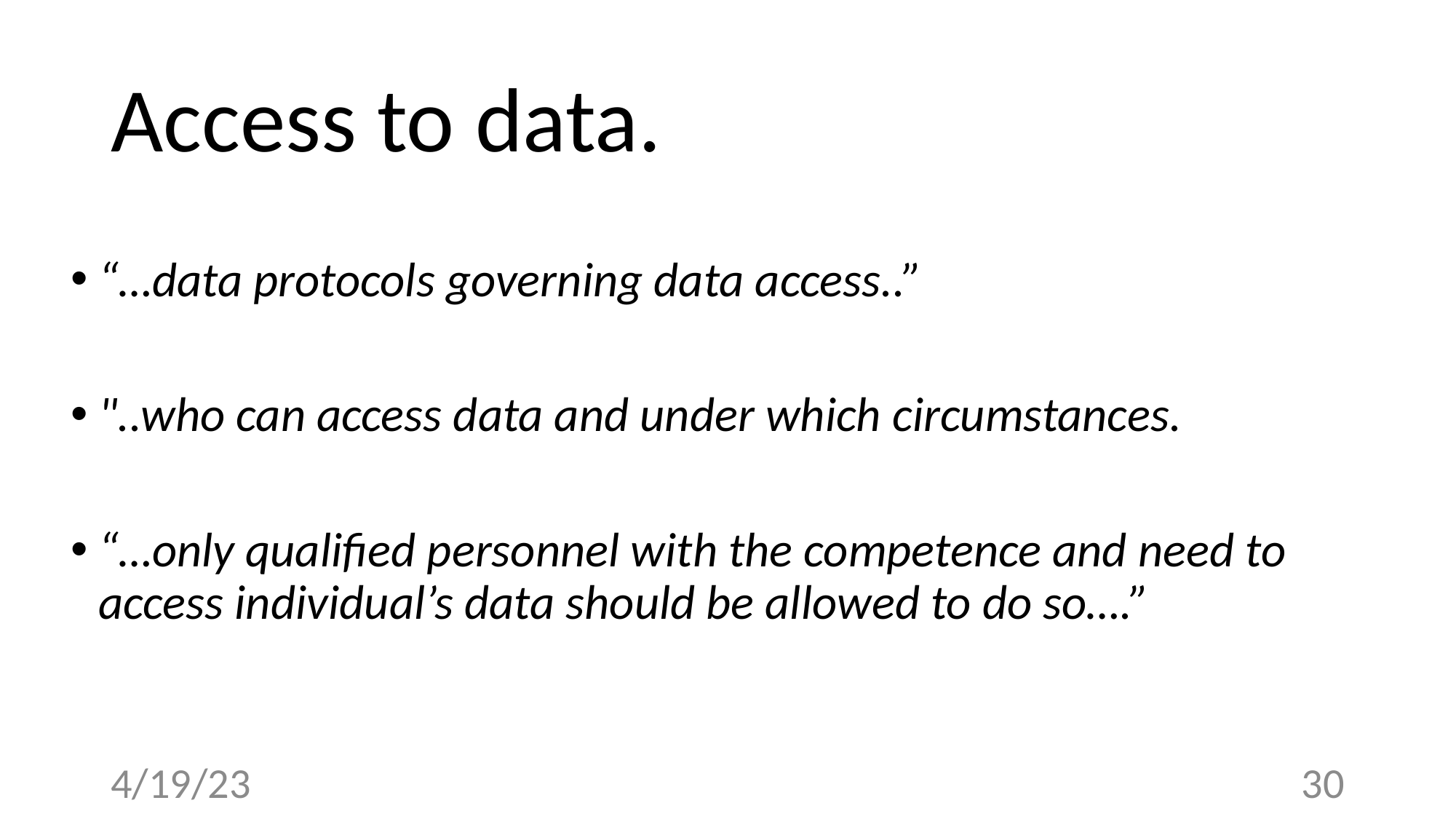

# Access to data.
“…data protocols governing data access..”

"..who can access data and under which circumstances.

“…only qualified personnel with the competence and need to access individual’s data should be allowed to do so….”
4/19/23
30